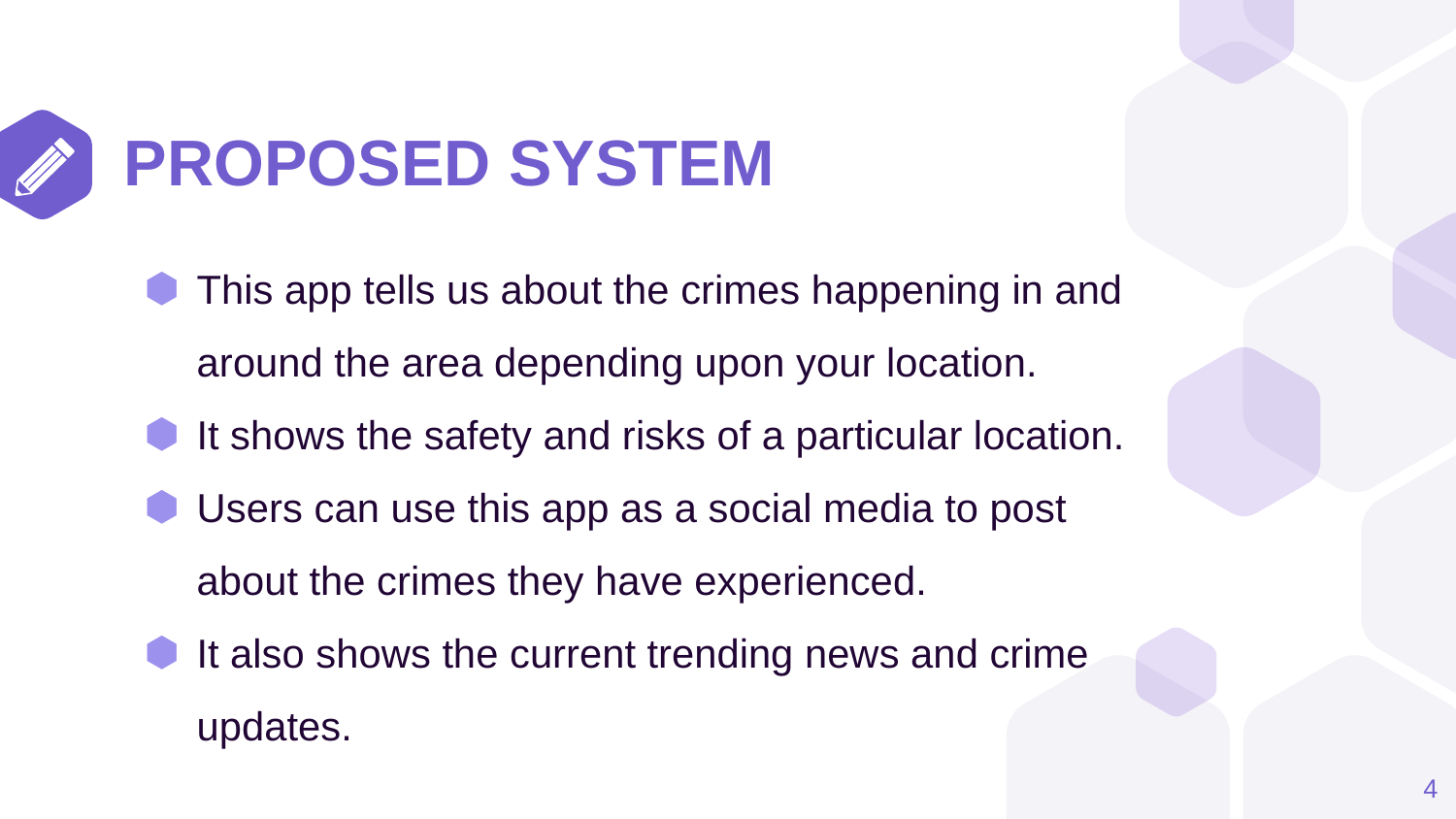

# PROPOSED SYSTEM

This app tells us about the crimes happening in and around the area depending upon your location.
It shows the safety and risks of a particular location.
Users can use this app as a social media to post about the crimes they have experienced.
It also shows the current trending news and crime updates.

4